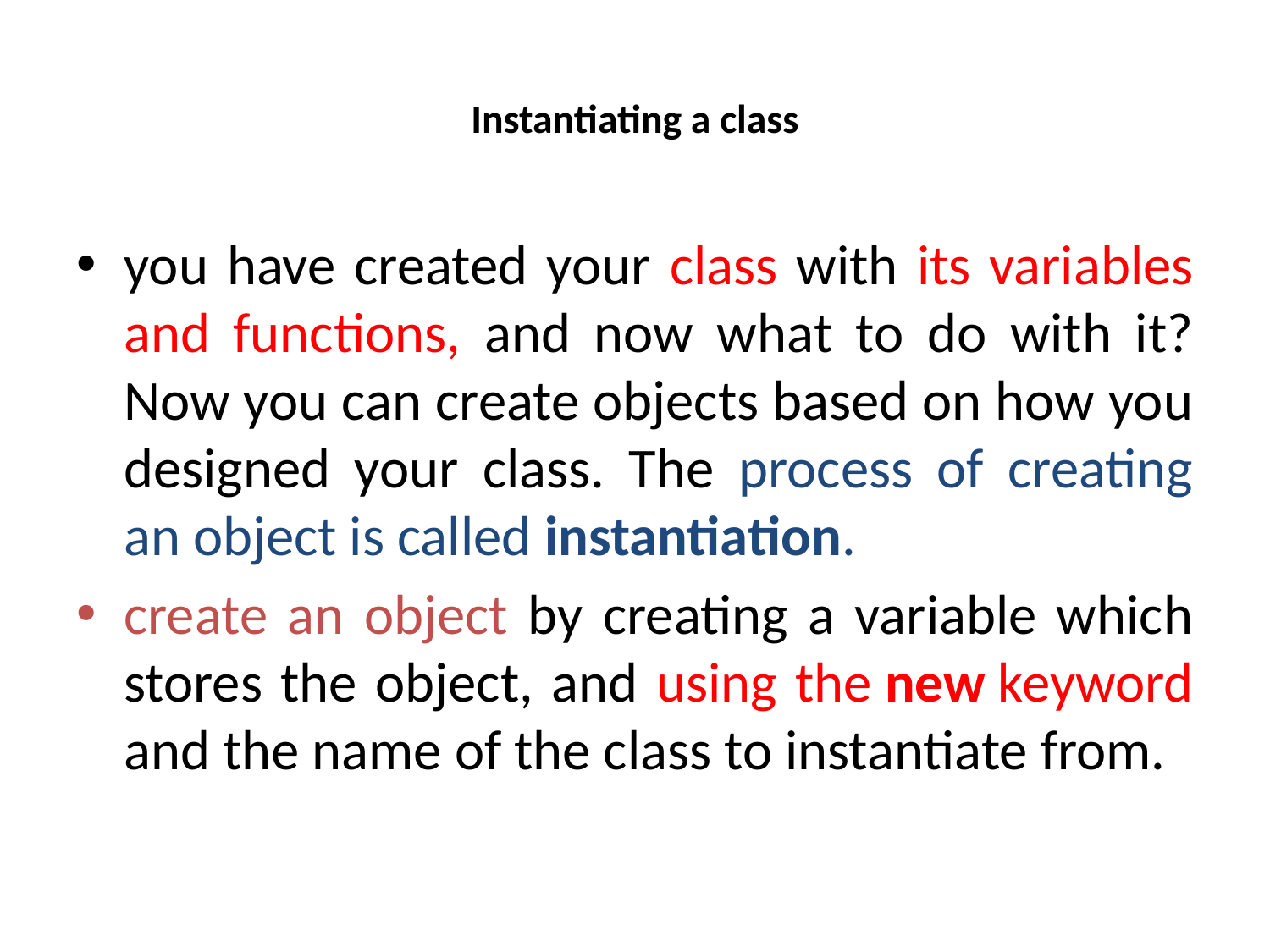

# Instantiating a class
you have created your class with its variables and functions, and now what to do with it? Now you can create objects based on how you designed your class. The process of creating an object is called instantiation.
create an object by creating a variable which stores the object, and using the new keyword and the name of the class to instantiate from.